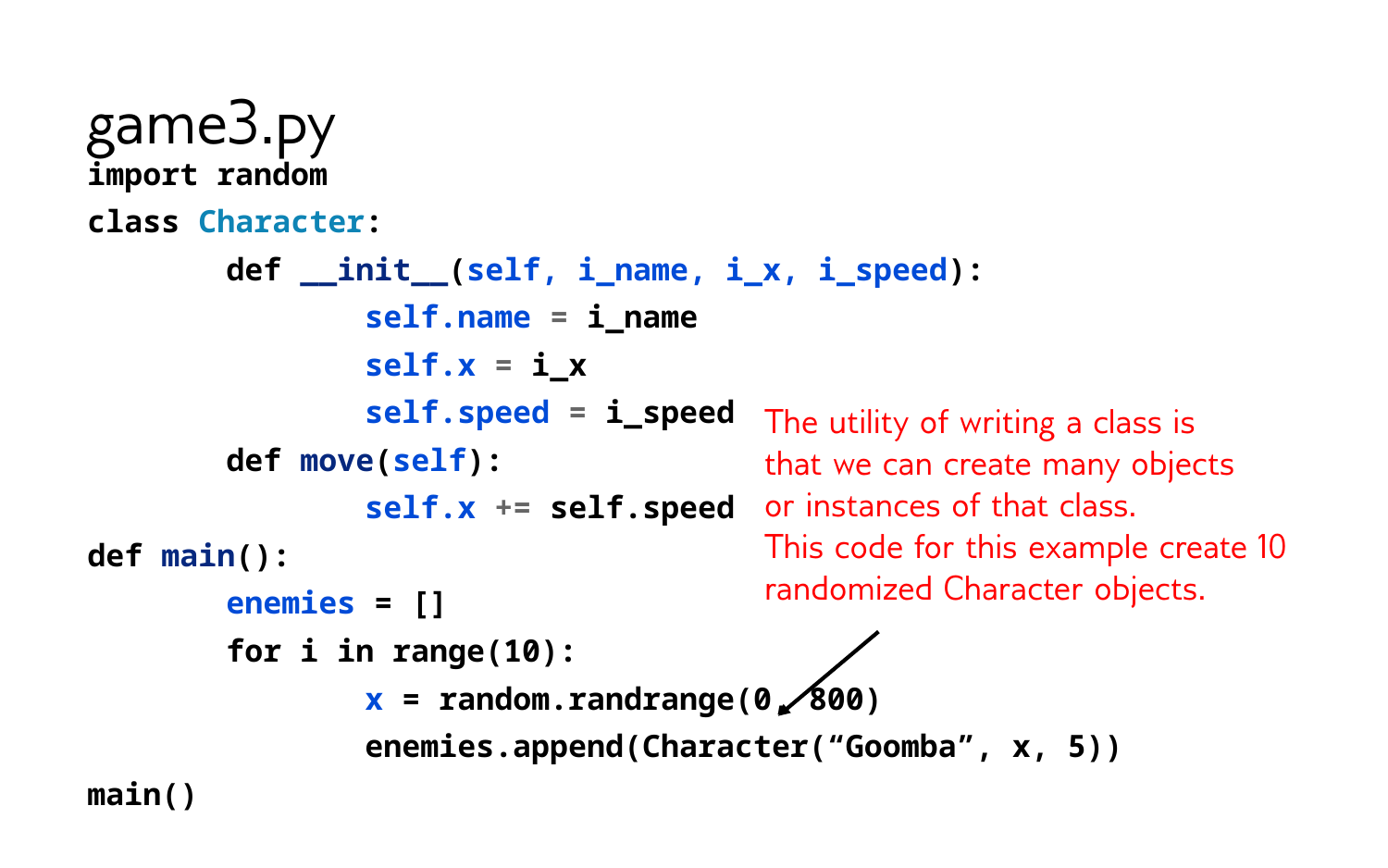

# game3.py
import random
class Character:
	def __init__(self, i_name, i_x, i_speed):
		self.name = i_name
		self.x = i_x
		self.speed = i_speed
	def move(self):
		self.x += self.speed
def main():
	enemies = []
	for i in range(10):
		x = random.randrange(0, 800)
		enemies.append(Character(“Goomba”, x, 5))
main()
The utility of writing a class is
that we can create many objects
or instances of that class.
This code for this example create 10
randomized Character objects.